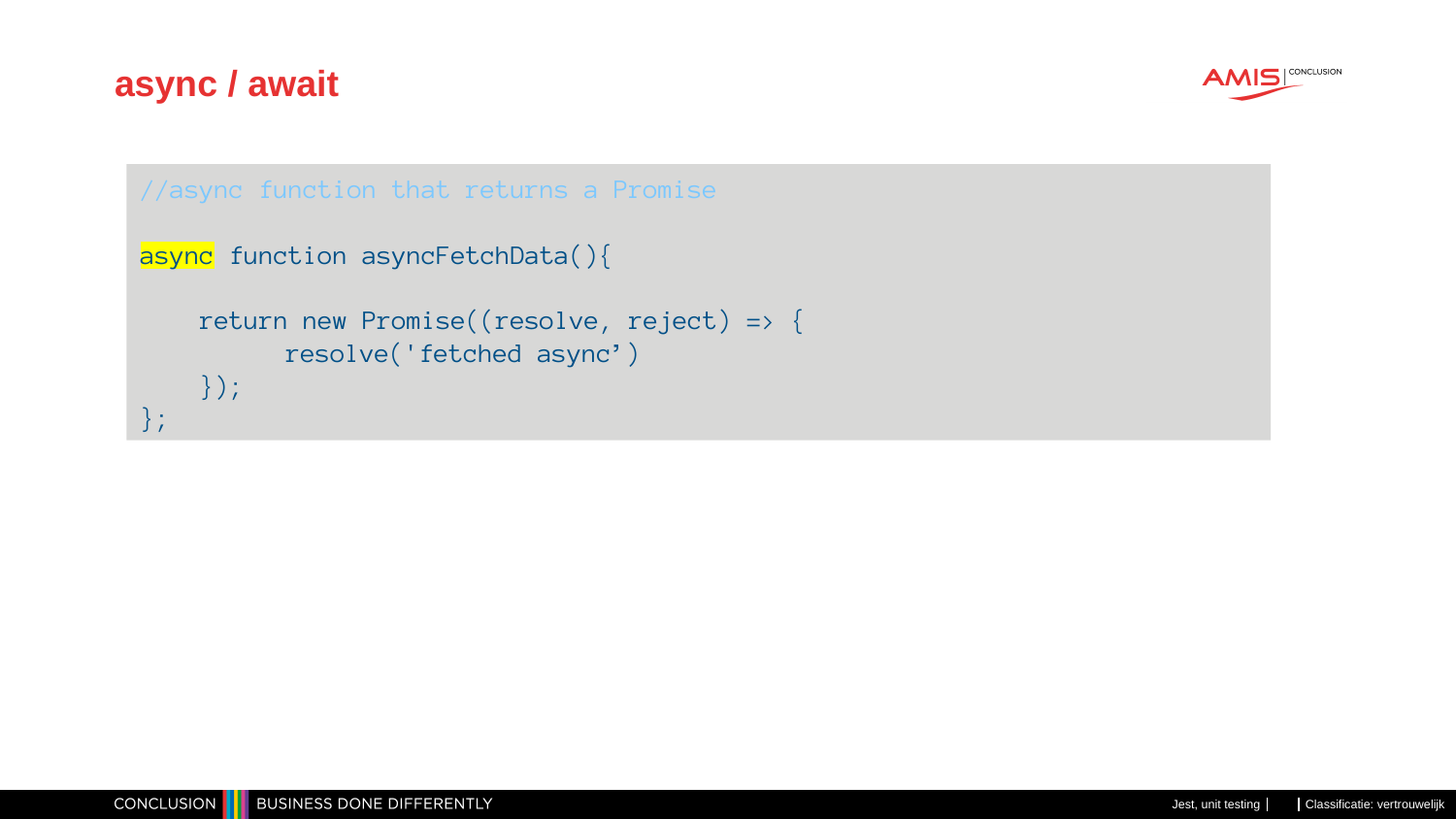

# async / await
//async function that returns a Promise

async function asyncFetchData(){

    return new Promise((resolve, reject) => {
	resolve('fetched async’)
    });
};
Jest, unit testing